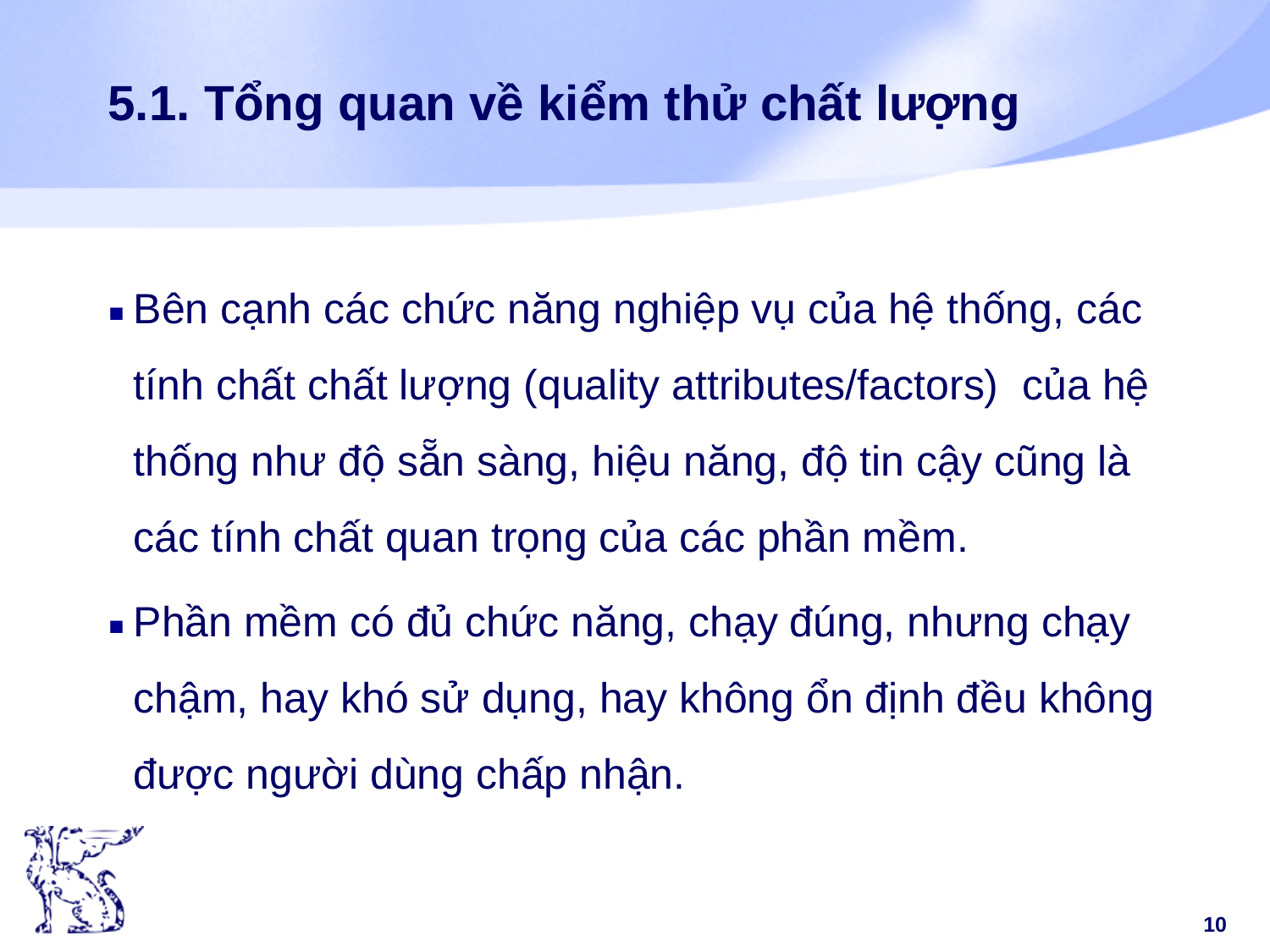

# 5.1. Tổng quan về kiểm thử chất lượng
Bên cạnh các chức năng nghiệp vụ của hệ thống, các tính chất chất lượng (quality attributes/factors)  của hệ thống như độ sẵn sàng, hiệu năng, độ tin cậy cũng là các tính chất quan trọng của các phần mềm.
Phần mềm có đủ chức năng, chạy đúng, nhưng chạy chậm, hay khó sử dụng, hay không ổn định đều không được người dùng chấp nhận.
10